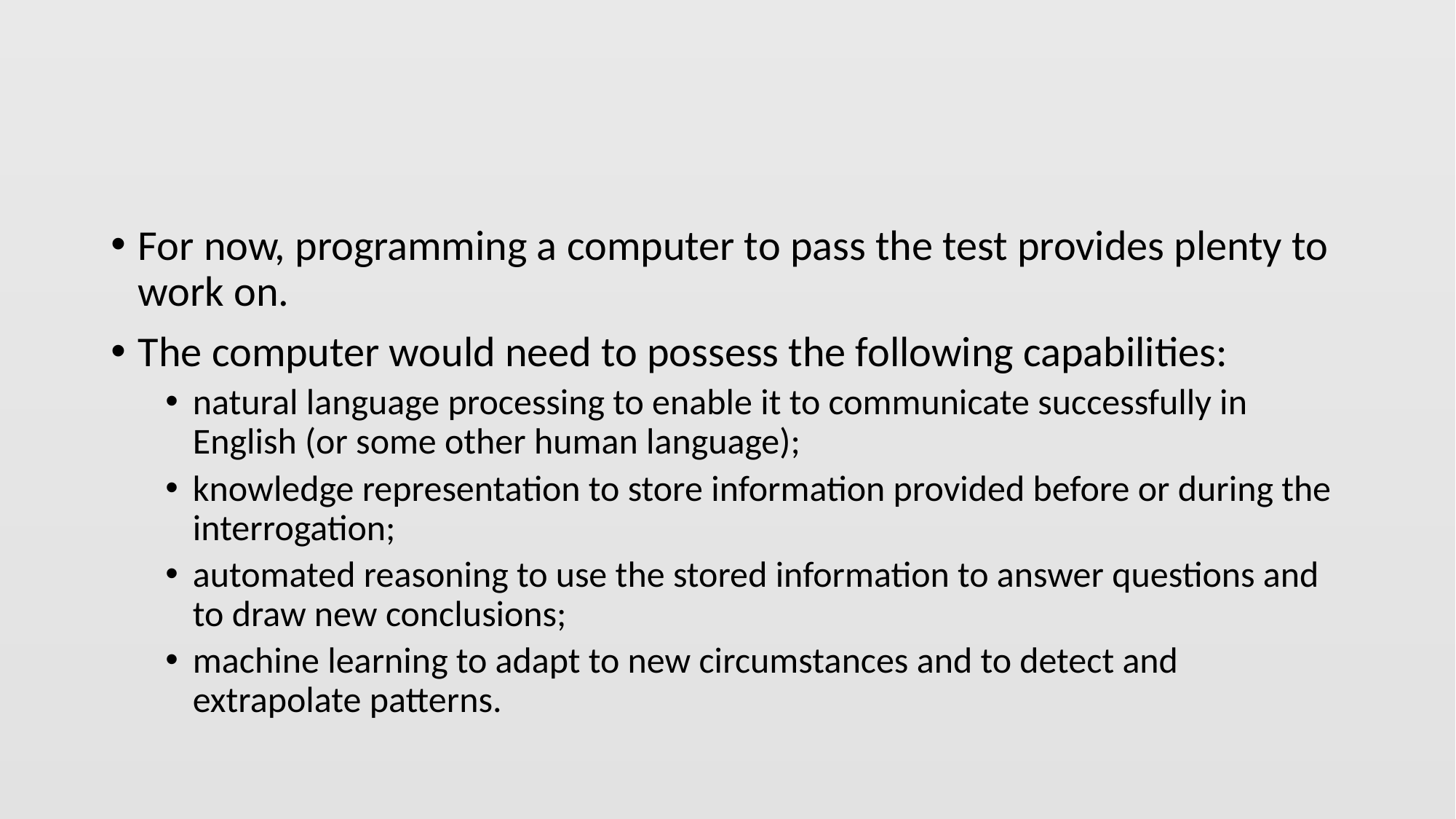

For now, programming a computer to pass the test provides plenty to work on.
The computer would need to possess the following capabilities:
natural language processing to enable it to communicate successfully in English (or some other human language);
knowledge representation to store information provided before or during the interrogation;
automated reasoning to use the stored information to answer questions and to draw new conclusions;
machine learning to adapt to new circumstances and to detect and extrapolate patterns.